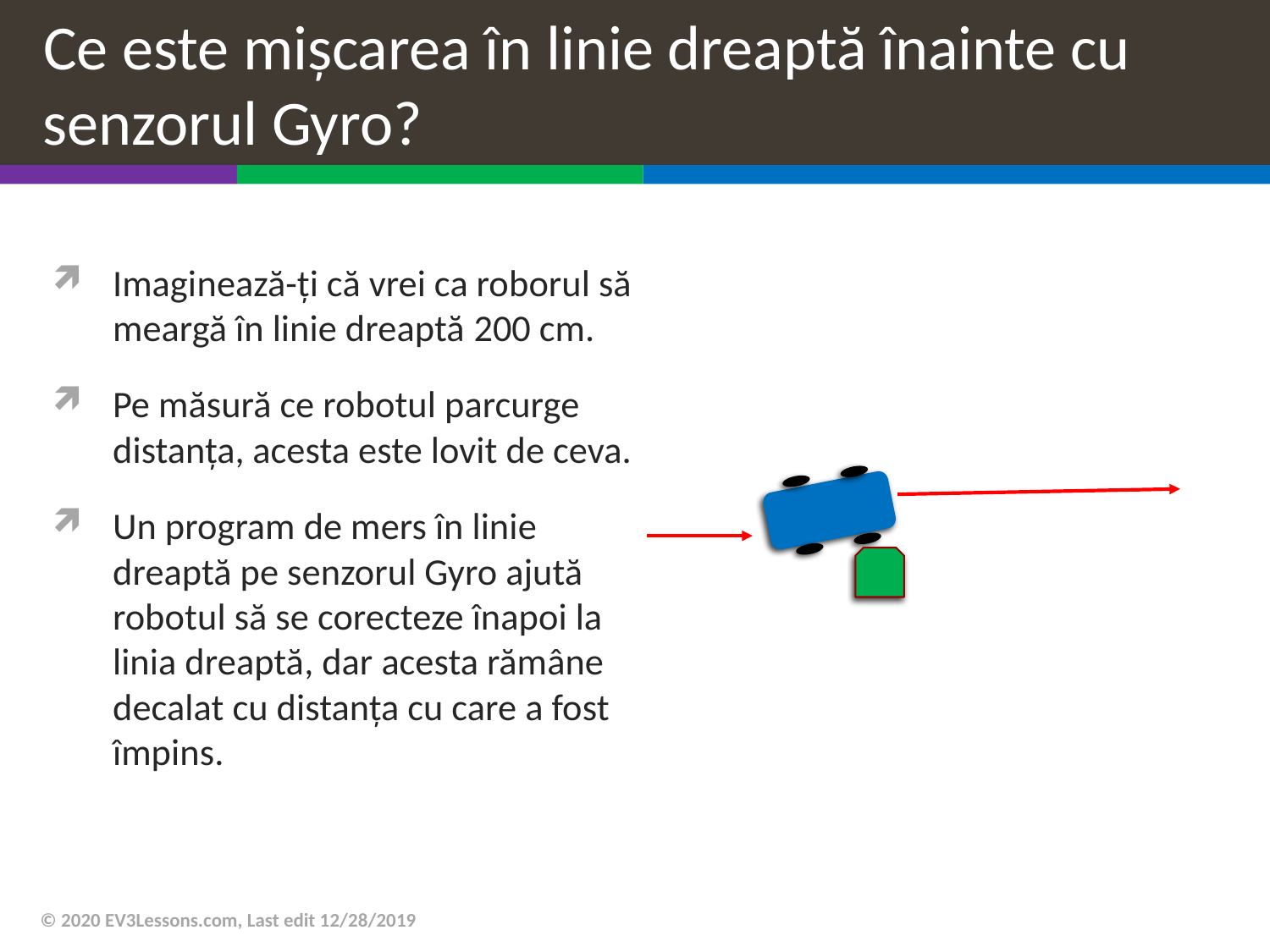

# Ce este mișcarea în linie dreaptă înainte cu senzorul Gyro?
Imaginează-ți că vrei ca roborul să meargă în linie dreaptă 200 cm.
Pe măsură ce robotul parcurge distanța, acesta este lovit de ceva.
Un program de mers în linie dreaptă pe senzorul Gyro ajută robotul să se corecteze înapoi la linia dreaptă, dar acesta rămâne decalat cu distanța cu care a fost împins.

© 2020 EV3Lessons.com, Last edit 12/28/2019